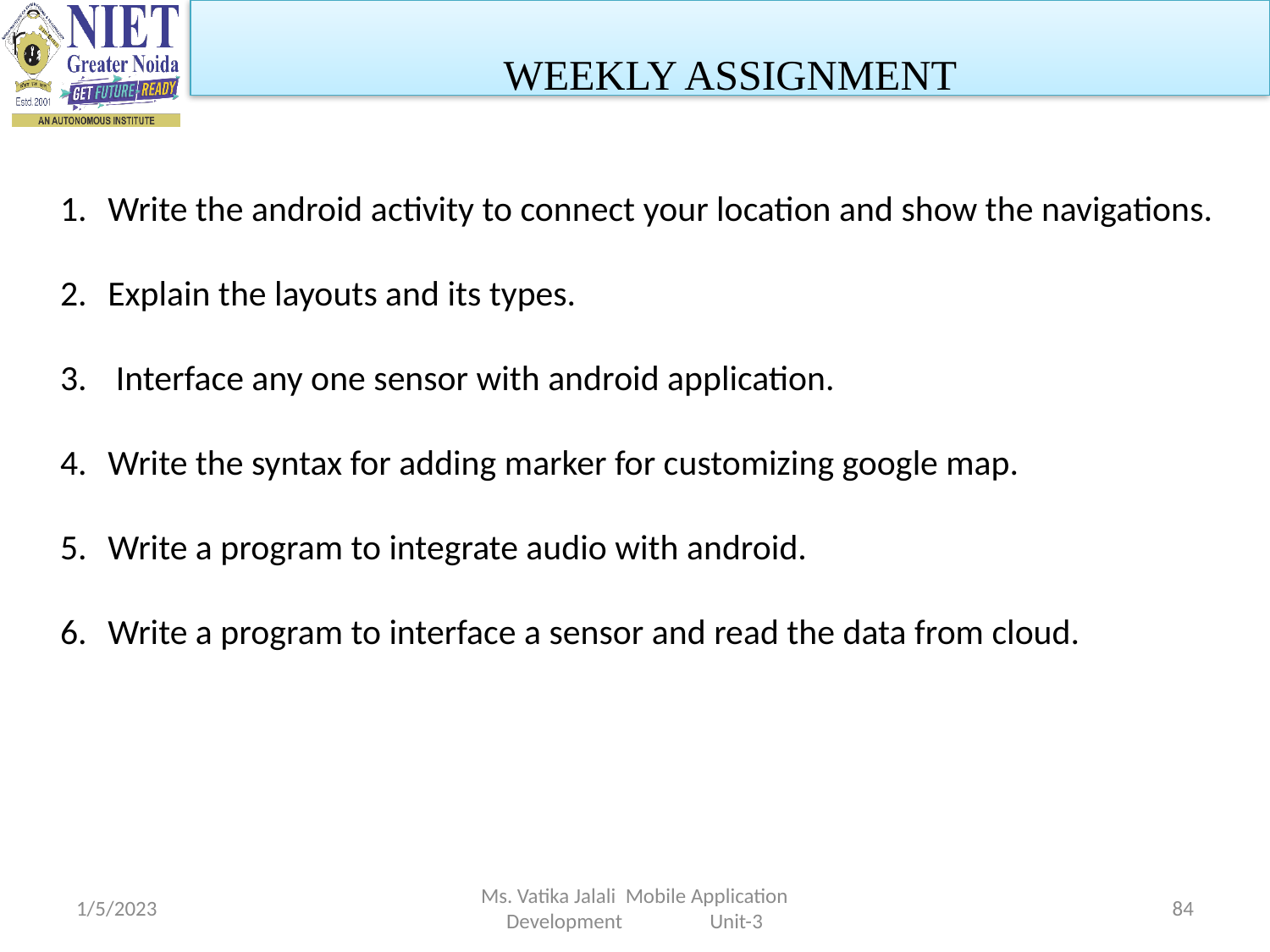

WEEKLY ASSIGNMENT

Write the android activity to connect your location and show the navigations.

Explain the layouts and its types.

 Interface any one sensor with android application.

Write the syntax for adding marker for customizing google map.

Write a program to integrate audio with android.

Write a program to interface a sensor and read the data from cloud.
1/5/2023
Ms. Vatika Jalali  Mobile Application Development                  Unit-3
84